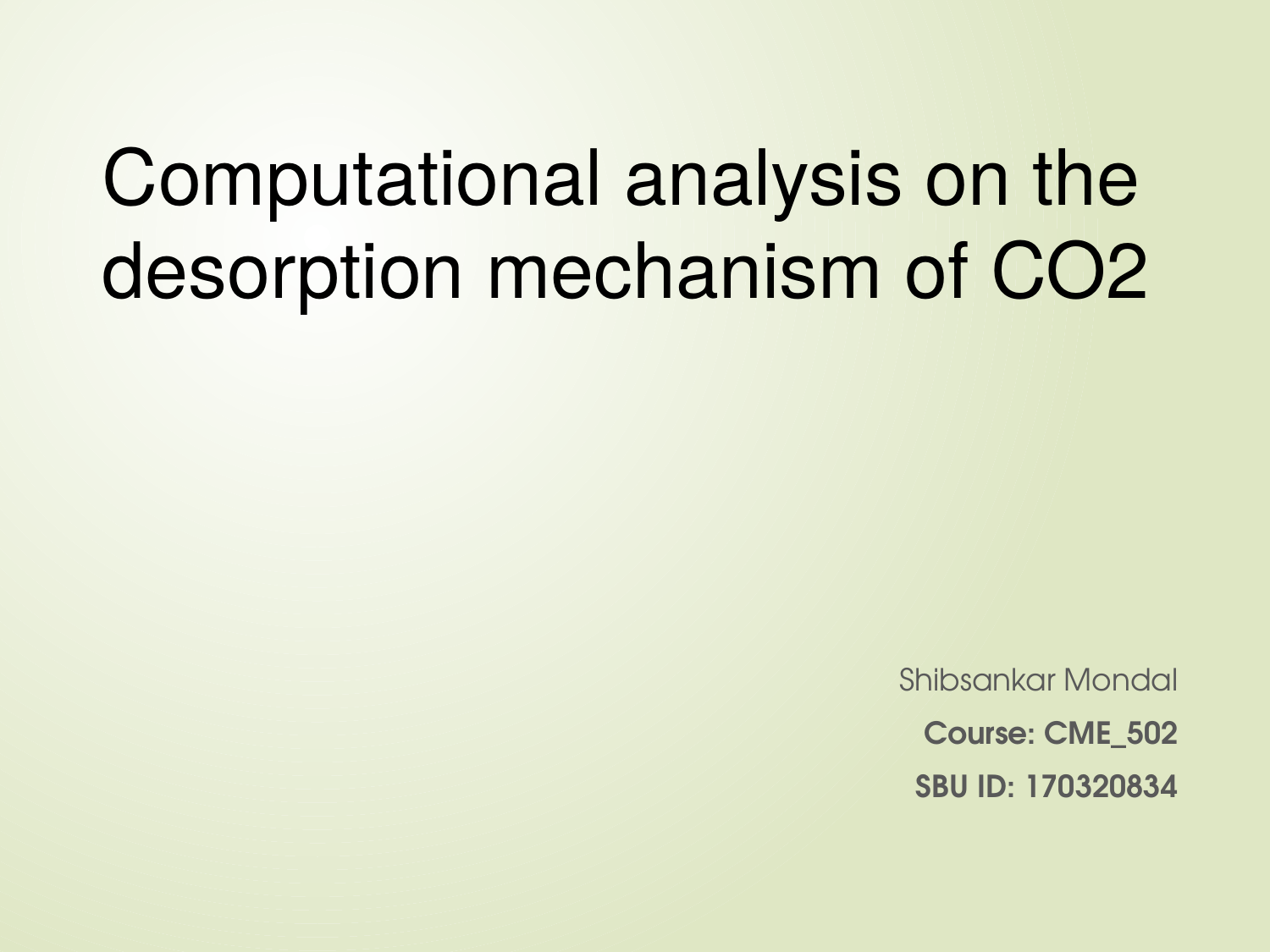

# Computational analysis on the desorption mechanism of CO2
 Shibsankar Mondal
Course: CME_502
SBU ID: 170320834